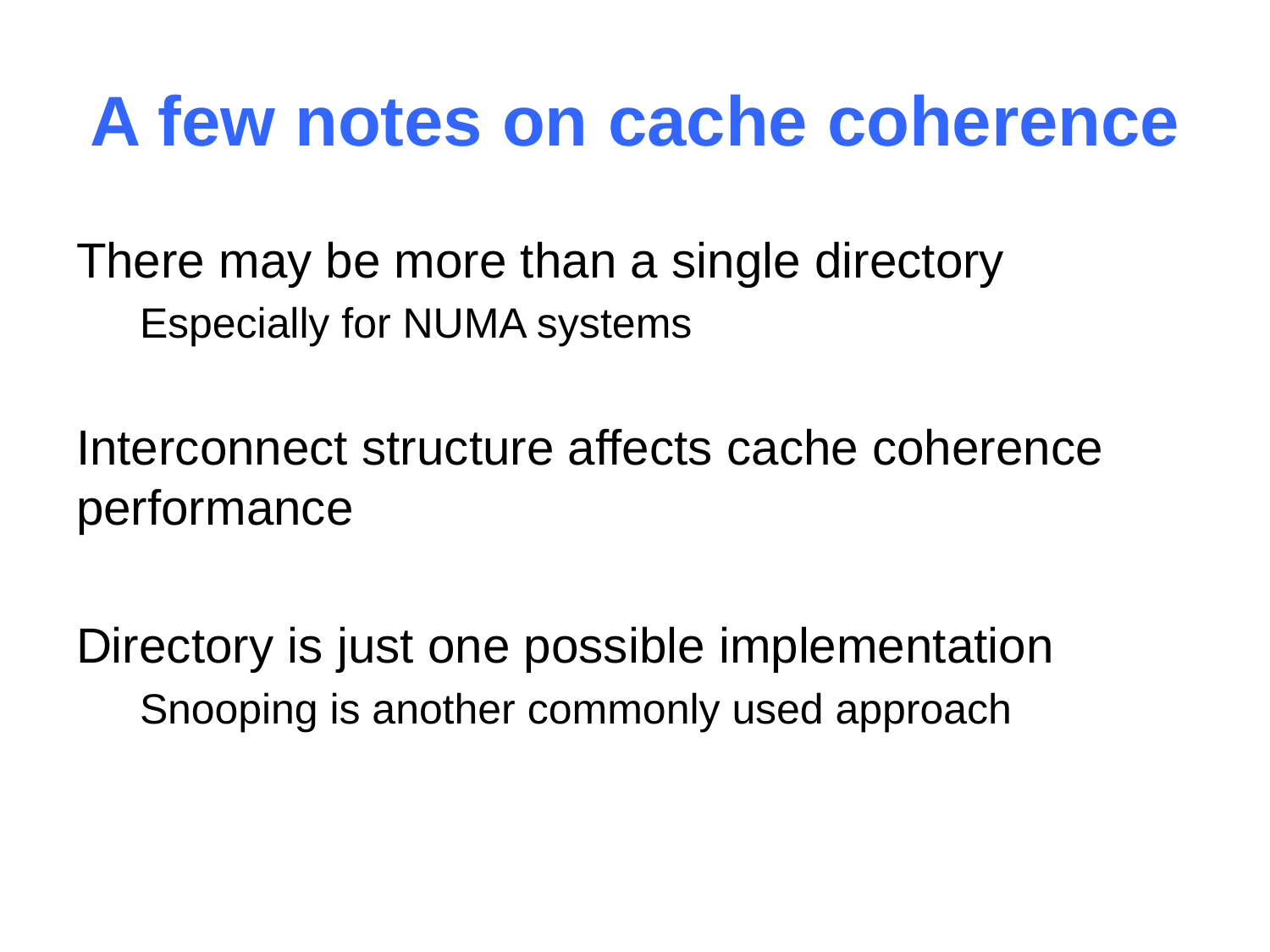

# A few notes on cache coherence
There may be more than a single directory
Especially for NUMA systems

Interconnect structure affects cache coherence performance

Directory is just one possible implementation
Snooping is another commonly used approach